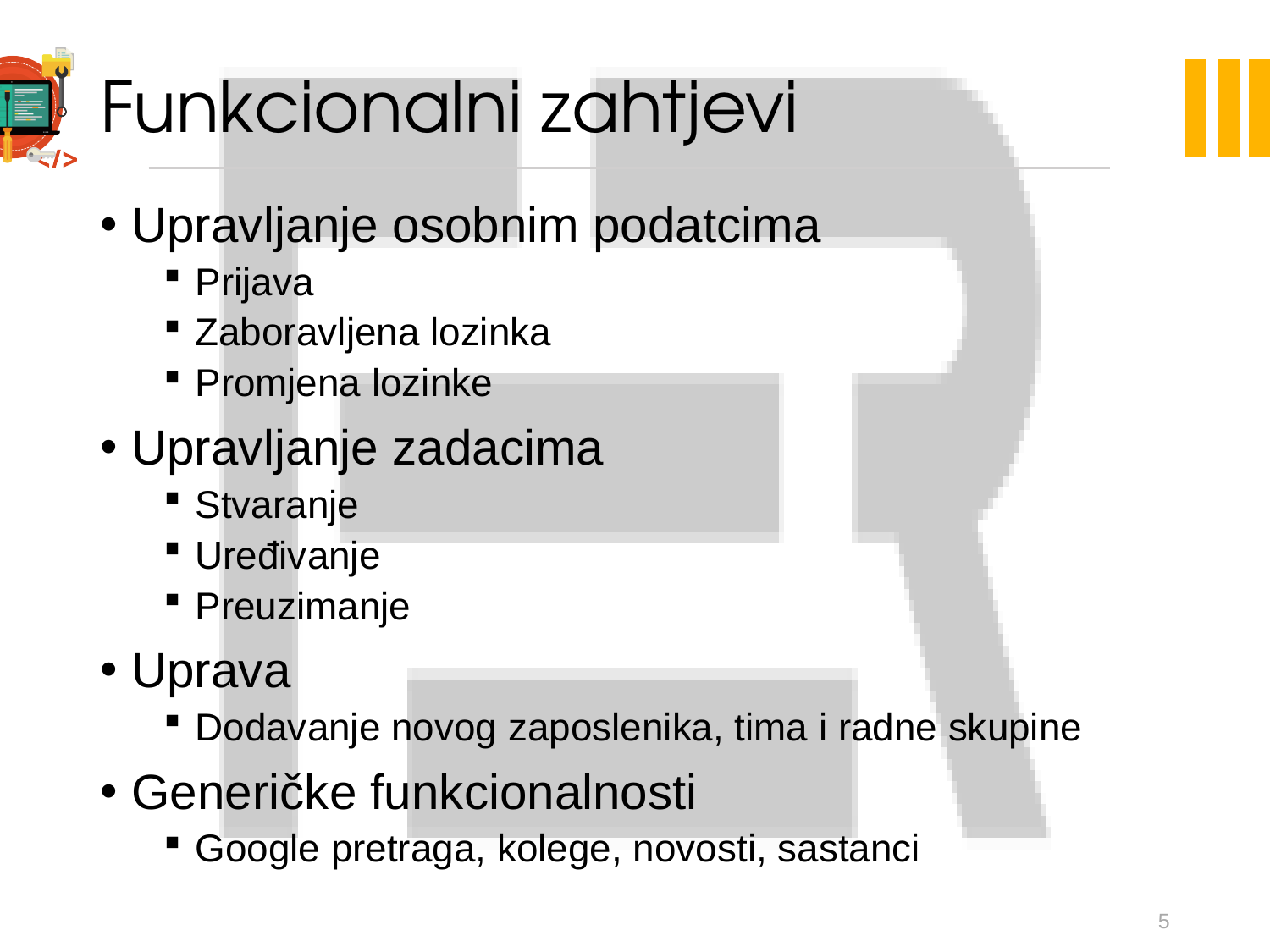

# Funkcionalni zahtjevi
Upravljanje osobnim podatcima
Prijava
Zaboravljena lozinka
Promjena lozinke
Upravljanje zadacima
Stvaranje
Uređivanje
Preuzimanje
Uprava
Dodavanje novog zaposlenika, tima i radne skupine
Generičke funkcionalnosti
Google pretraga, kolege, novosti, sastanci

5